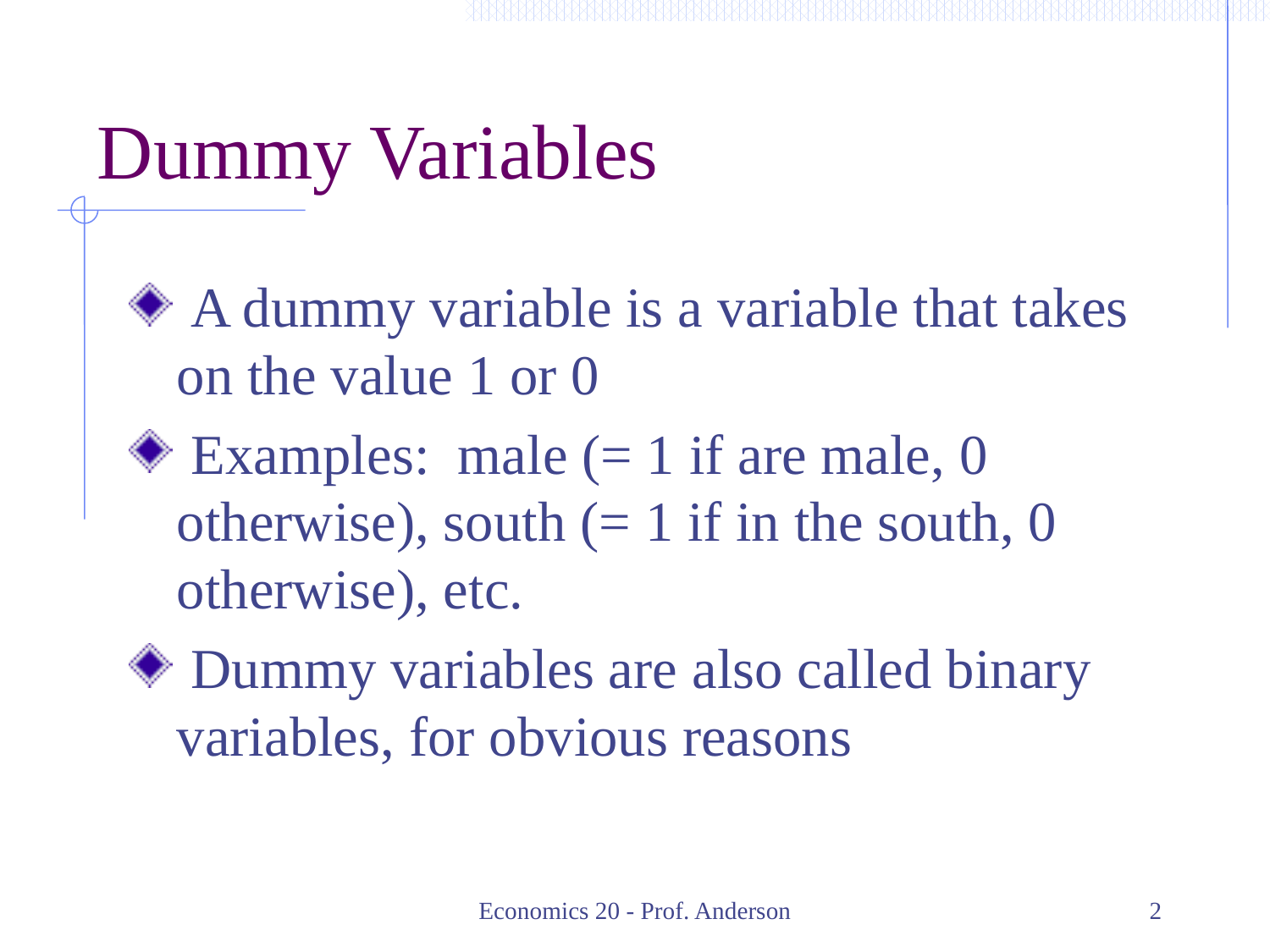

# Dummy Variables
 A dummy variable is a variable that takes on the value 1 or 0
 Examples:  male (= 1 if are male, 0 otherwise), south (= 1 if in the south, 0 otherwise), etc.
 Dummy variables are also called binary variables, for obvious reasons
Economics 20 - Prof. Anderson
2